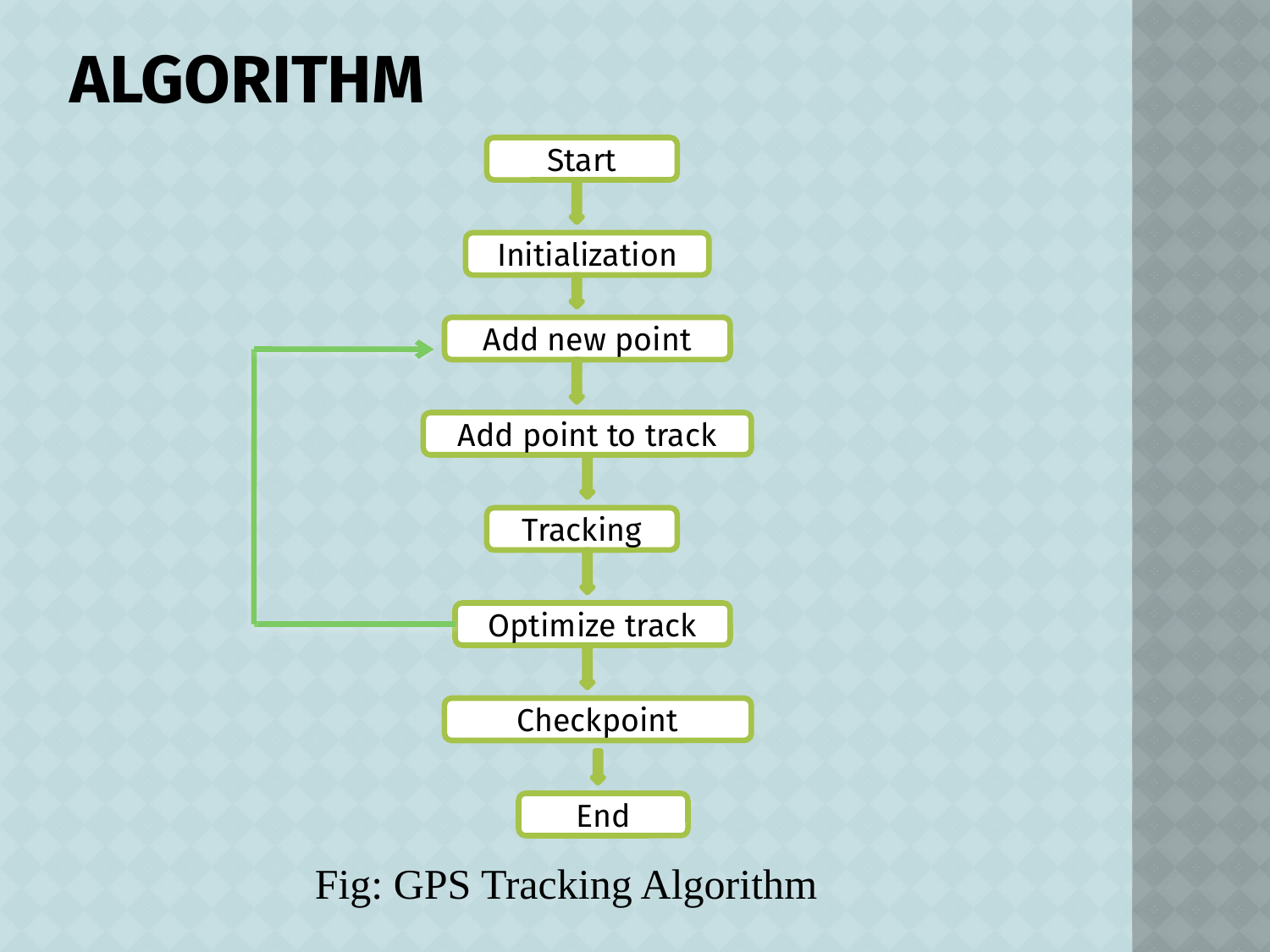

# Algorithm

Fig: GPS Tracking Algorithm
Start

Initialization

Add new point

Add point to track

Tracking

Optimize track

Checkpoint

End